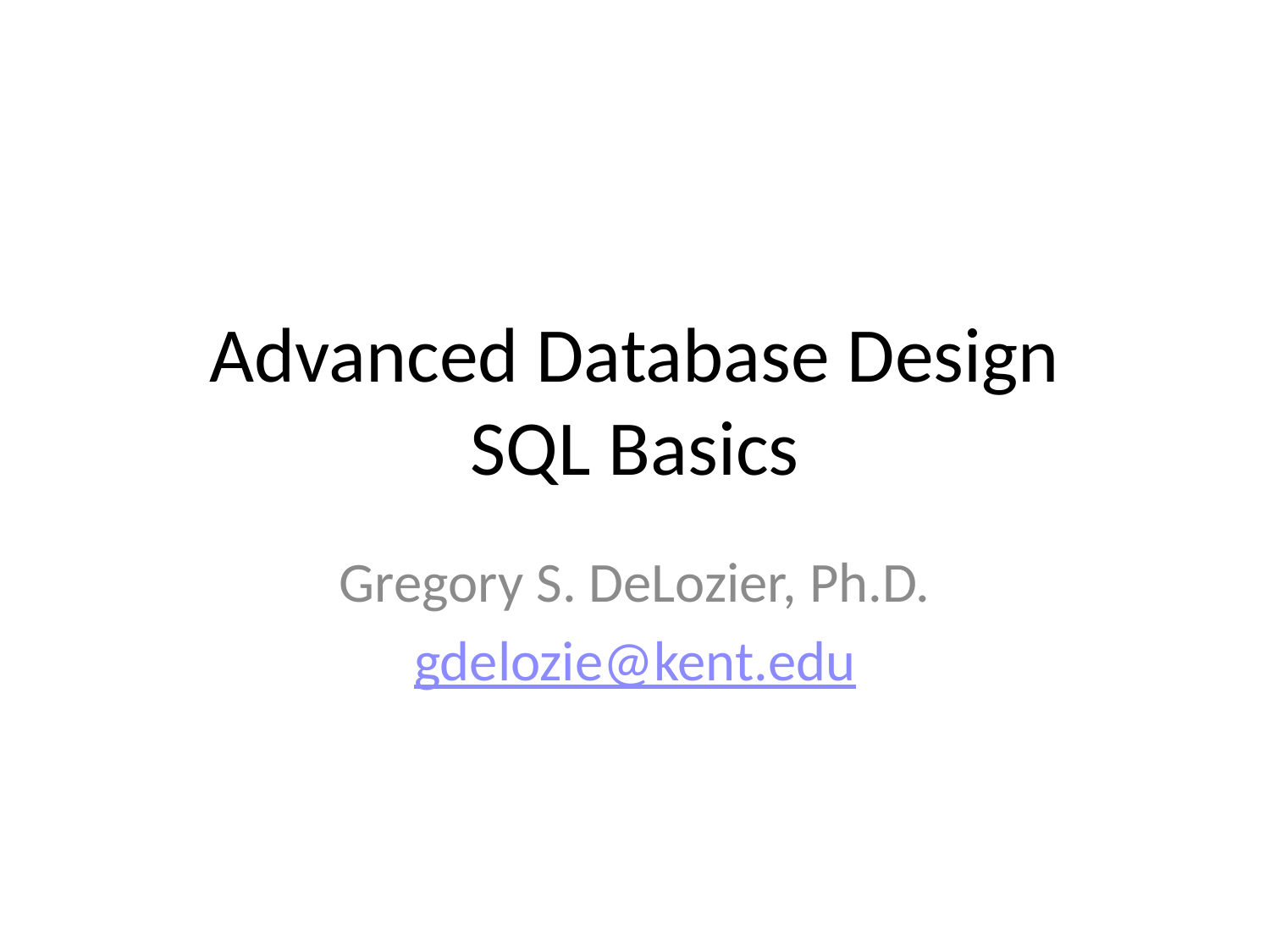

# Advanced Database Design SQL Basics
Gregory S. DeLozier, Ph.D.
gdelozie@kent.edu